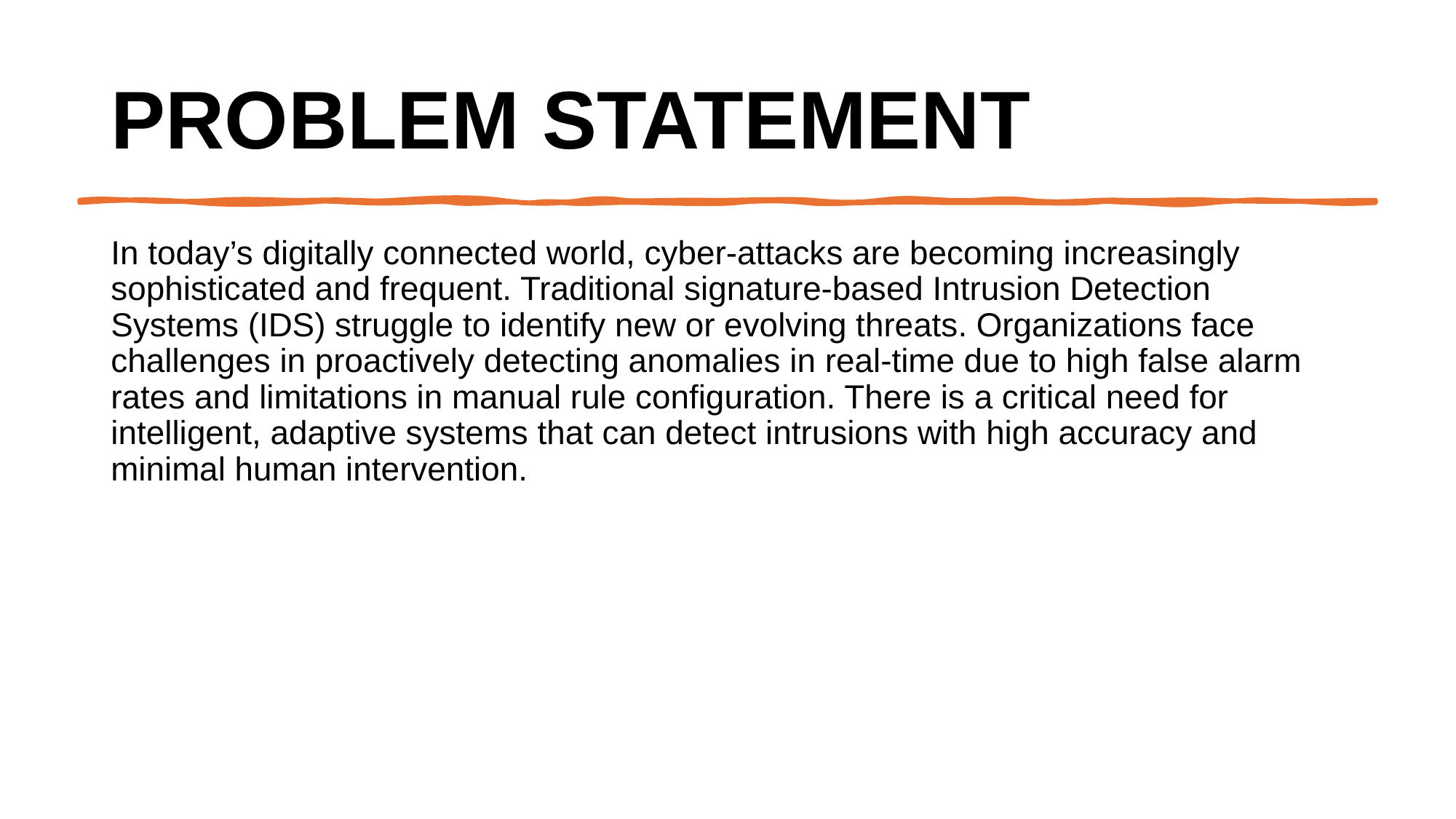

# Problem Statement

In today’s digitally connected world, cyber-attacks are becoming increasingly sophisticated and frequent. Traditional signature-based Intrusion Detection Systems (IDS) struggle to identify new or evolving threats. Organizations face challenges in proactively detecting anomalies in real-time due to high false alarm rates and limitations in manual rule configuration. There is a critical need for intelligent, adaptive systems that can detect intrusions with high accuracy and minimal human intervention.